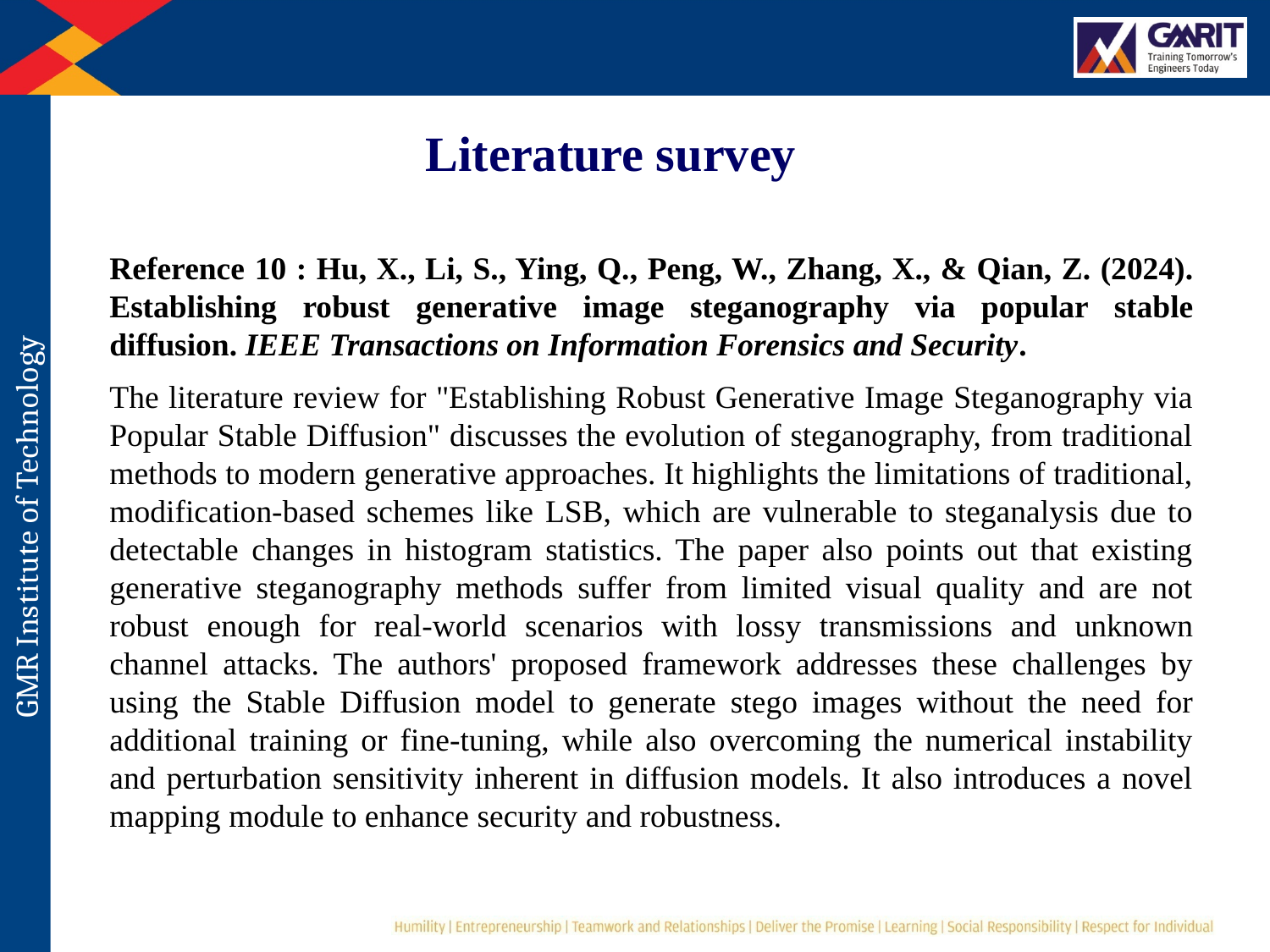

Literature survey
Reference 10 : Hu, X., Li, S., Ying, Q., Peng, W., Zhang, X., & Qian, Z. (2024). Establishing robust generative image steganography via popular stable diffusion. IEEE Transactions on Information Forensics and Security.
The literature review for "Establishing Robust Generative Image Steganography via Popular Stable Diffusion" discusses the evolution of steganography, from traditional methods to modern generative approaches. It highlights the limitations of traditional, modification-based schemes like LSB, which are vulnerable to steganalysis due to detectable changes in histogram statistics. The paper also points out that existing generative steganography methods suffer from limited visual quality and are not robust enough for real-world scenarios with lossy transmissions and unknown channel attacks. The authors' proposed framework addresses these challenges by using the Stable Diffusion model to generate stego images without the need for additional training or fine-tuning, while also overcoming the numerical instability and perturbation sensitivity inherent in diffusion models. It also introduces a novel mapping module to enhance security and robustness.